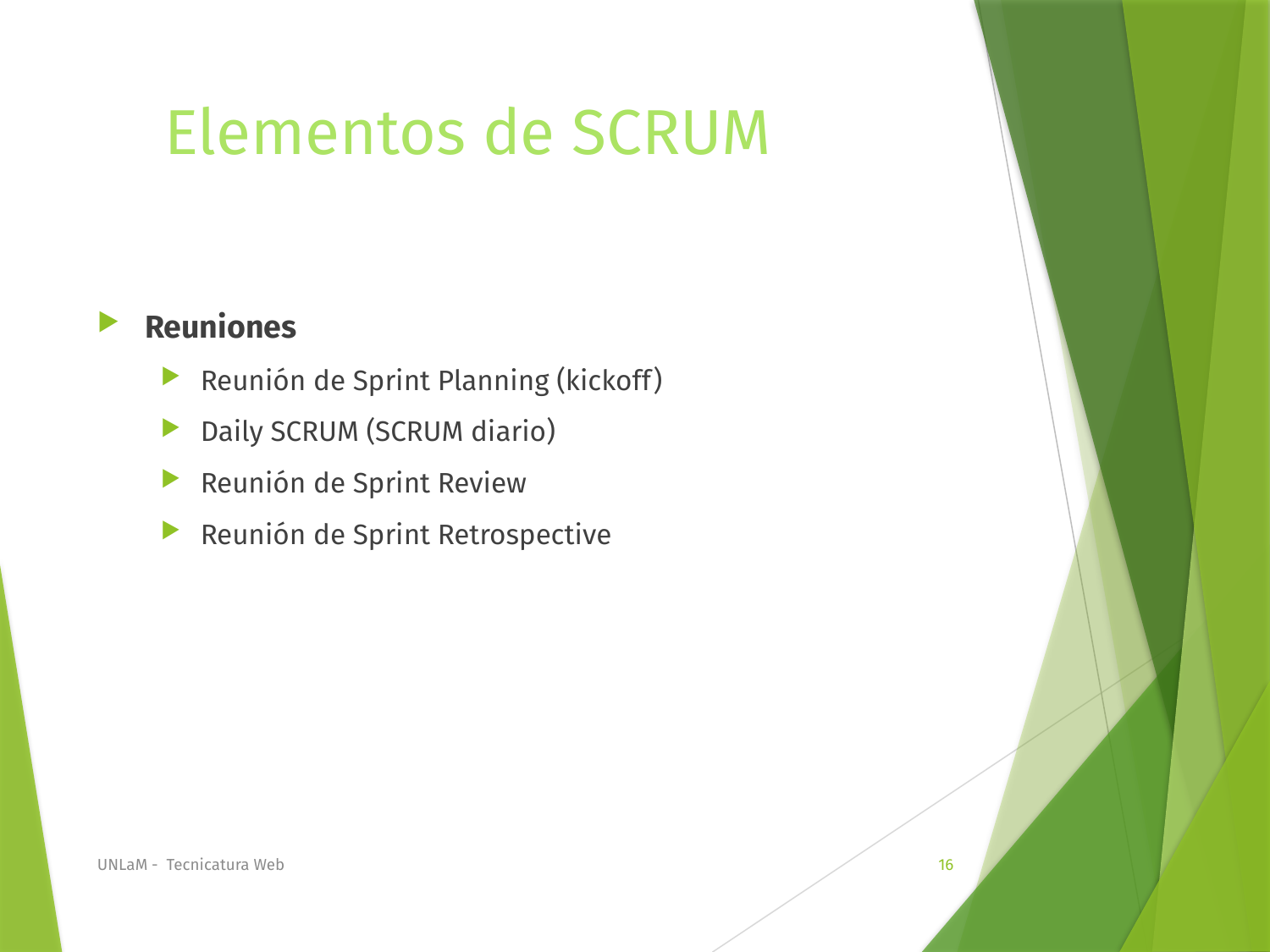

# Elementos de SCRUM
Reuniones
Reunión de Sprint Planning (kickoff)
Daily SCRUM (SCRUM diario)
Reunión de Sprint Review
Reunión de Sprint Retrospective

UNLaM -  Tecnicatura Web
16